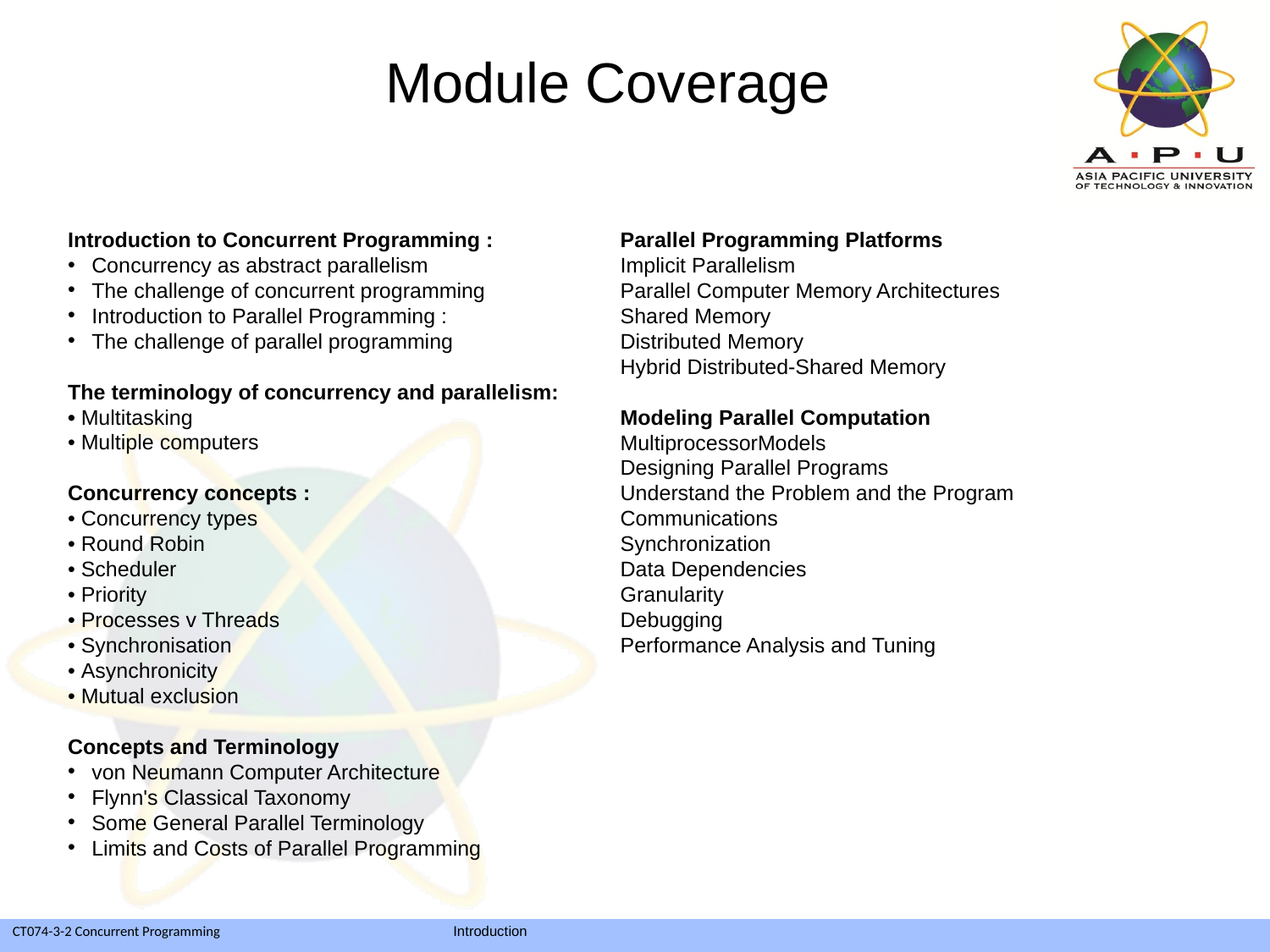

Module Coverage
Introduction to Concurrent Programming :
Concurrency as abstract parallelism
The challenge of concurrent programming
Introduction to Parallel Programming :
The challenge of parallel programming

The terminology of concurrency and parallelism:
• Multitasking
• Multiple computers

Concurrency concepts :
• Concurrency types
• Round Robin
• Scheduler
• Priority
• Processes v Threads
• Synchronisation
• Asynchronicity
• Mutual exclusion

Concepts and Terminology
von Neumann Computer Architecture
Flynn's Classical Taxonomy
Some General Parallel Terminology
Limits and Costs of Parallel Programming

Parallel Programming Platforms
Implicit Parallelism
Parallel Computer Memory Architectures
Shared Memory
Distributed Memory
Hybrid Distributed-Shared Memory

Modeling Parallel Computation
MultiprocessorModels
Designing Parallel Programs
Understand the Problem and the Program
Communications
Synchronization
Data Dependencies
Granularity
Debugging
Performance Analysis and Tuning